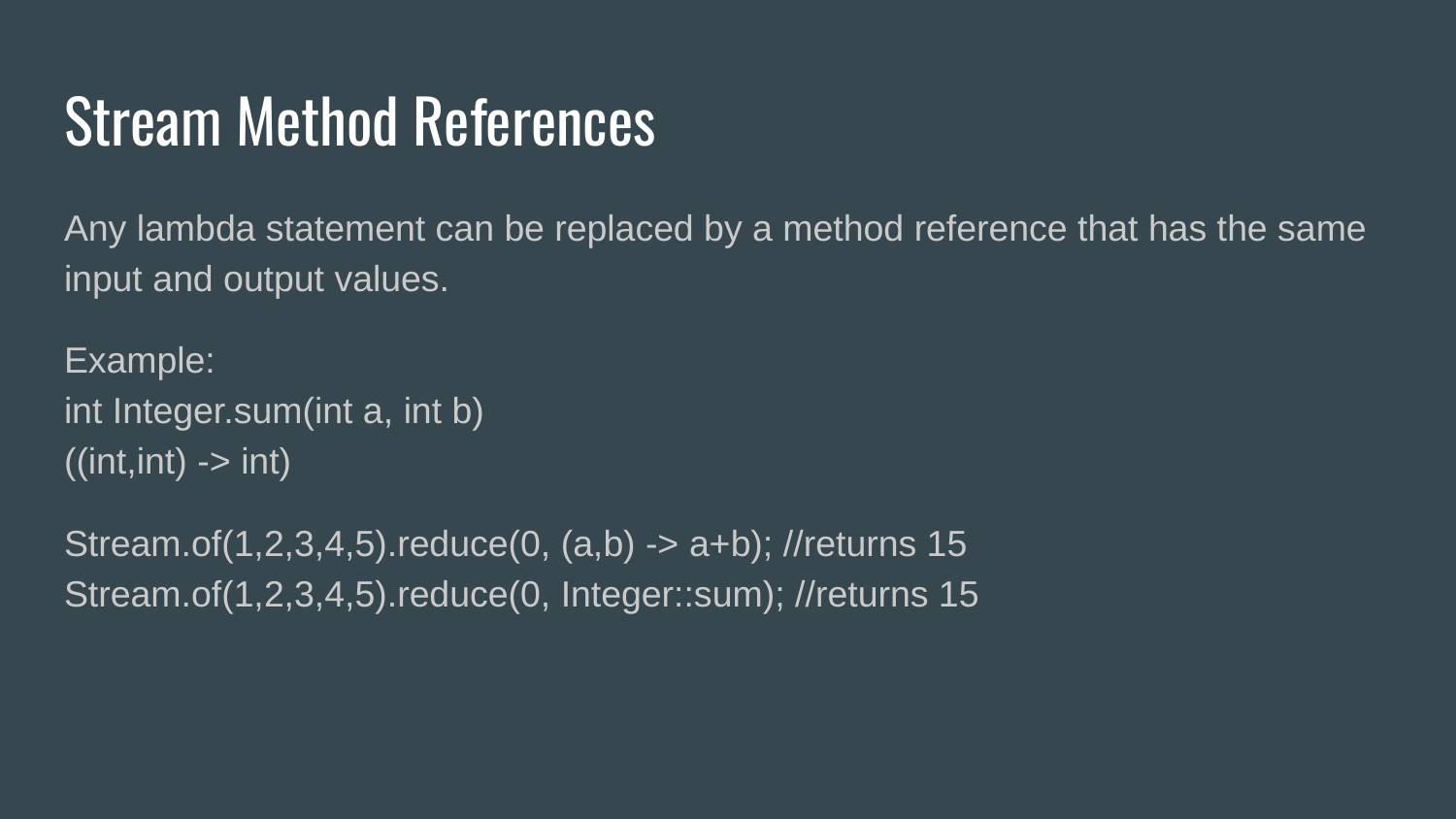

# Stream Method References
Any lambda statement can be replaced by a method reference that has the same input and output values.
Example:
int Integer.sum(int a, int b)
((int,int) -> int)
Stream.of(1,2,3,4,5).reduce(0, (a,b) -> a+b); //returns 15
Stream.of(1,2,3,4,5).reduce(0, Integer::sum); //returns 15